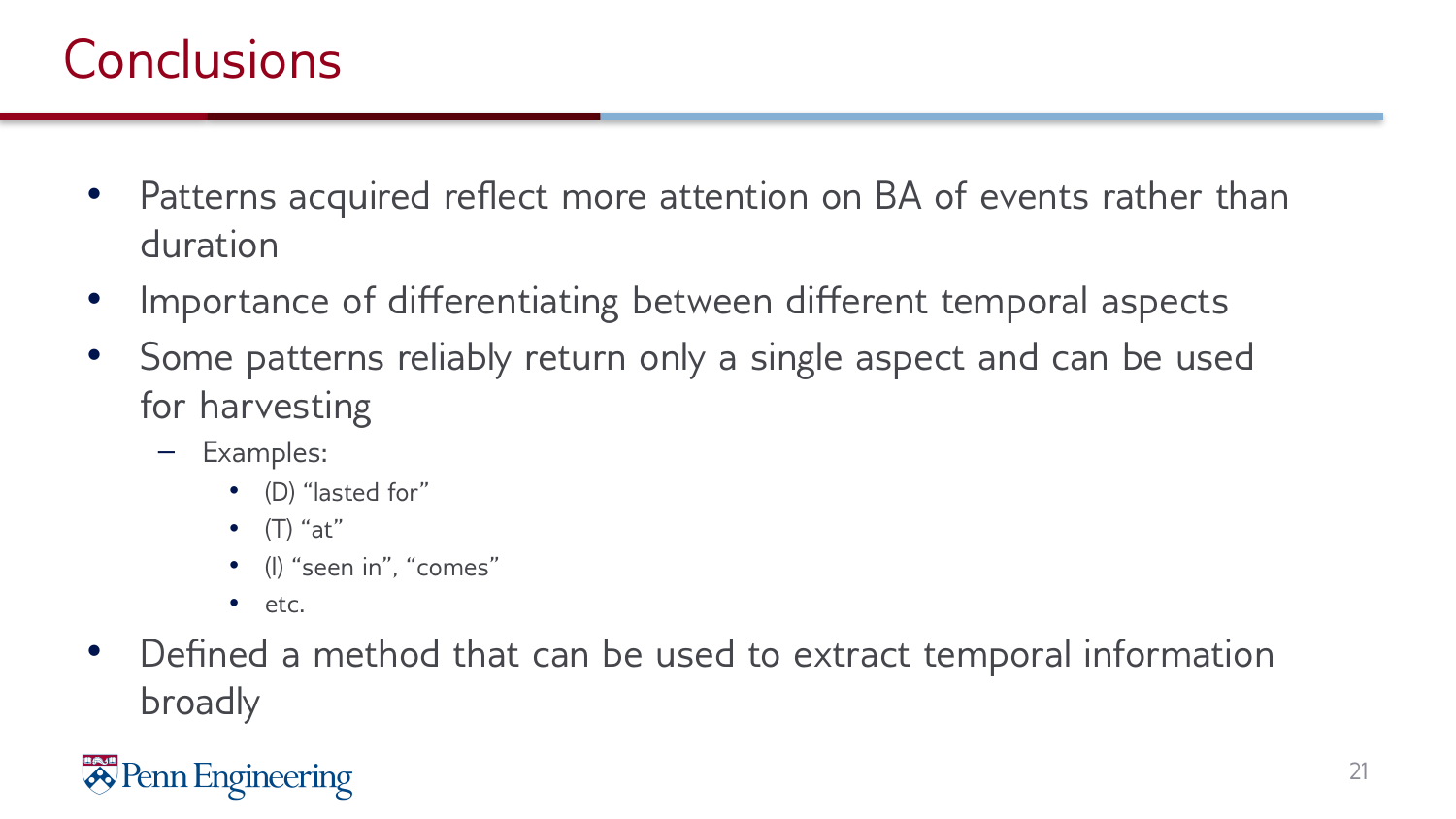

# Conclusions
Patterns acquired reflect more attention on BA of events rather than duration
Importance of differentiating between different temporal aspects
Some patterns reliably return only a single aspect and can be used for harvesting
Examples:
(D) “lasted for”
(T) “at”
(I) “seen in”, “comes”
etc.
Defined a method that can be used to extract temporal information broadly
21